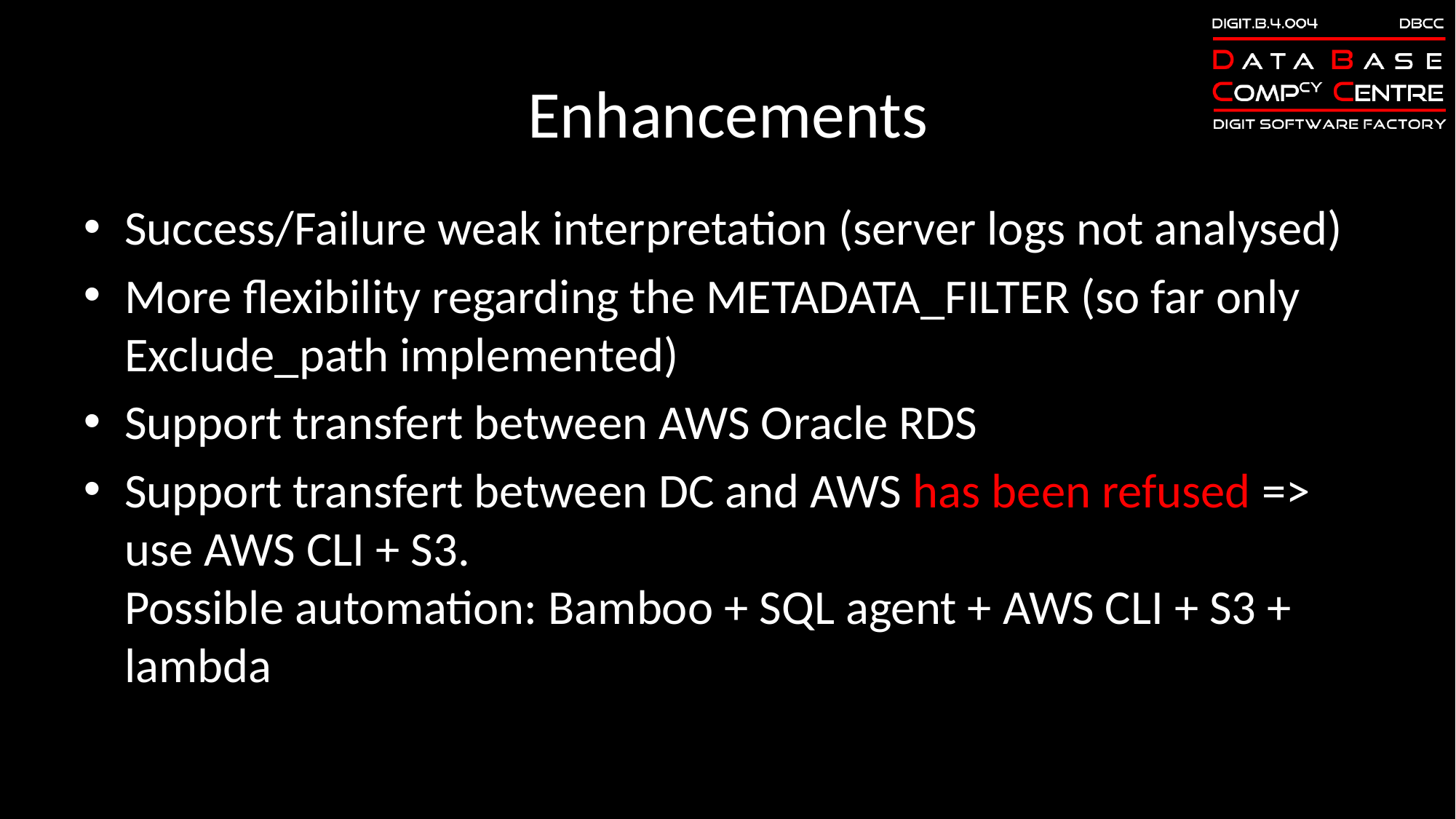

# Enhancements
Success/Failure weak interpretation (server logs not analysed)
More flexibility regarding the METADATA_FILTER (so far only Exclude_path implemented)
Support transfert between AWS Oracle RDS
Support transfert between DC and AWS has been refused => use AWS CLI + S3.
Possible automation: Bamboo + SQL agent + AWS CLI + S3 + lambda